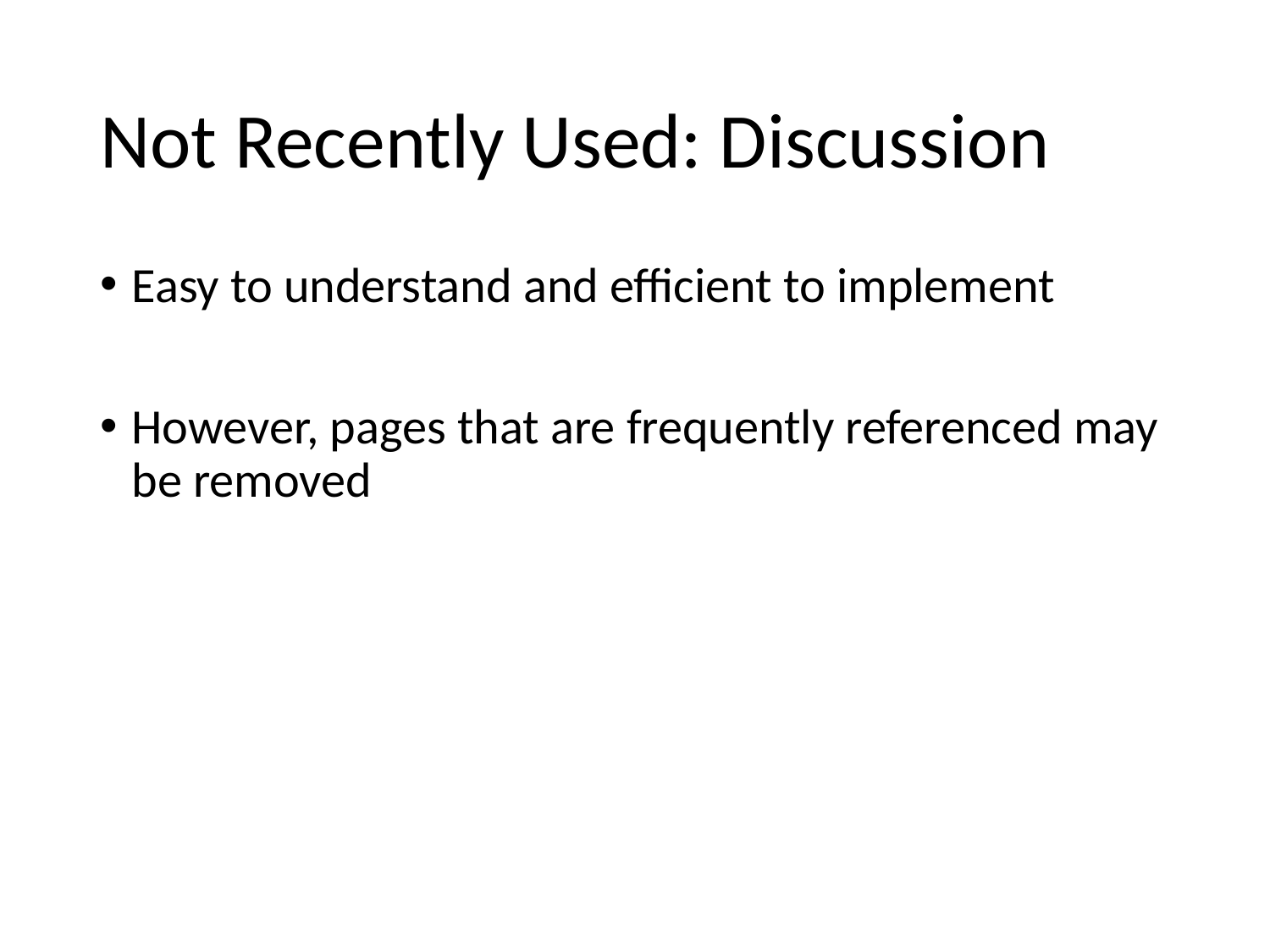

# Not Recently Used: Discussion
Easy to understand and efficient to implement

However, pages that are frequently referenced may be removed